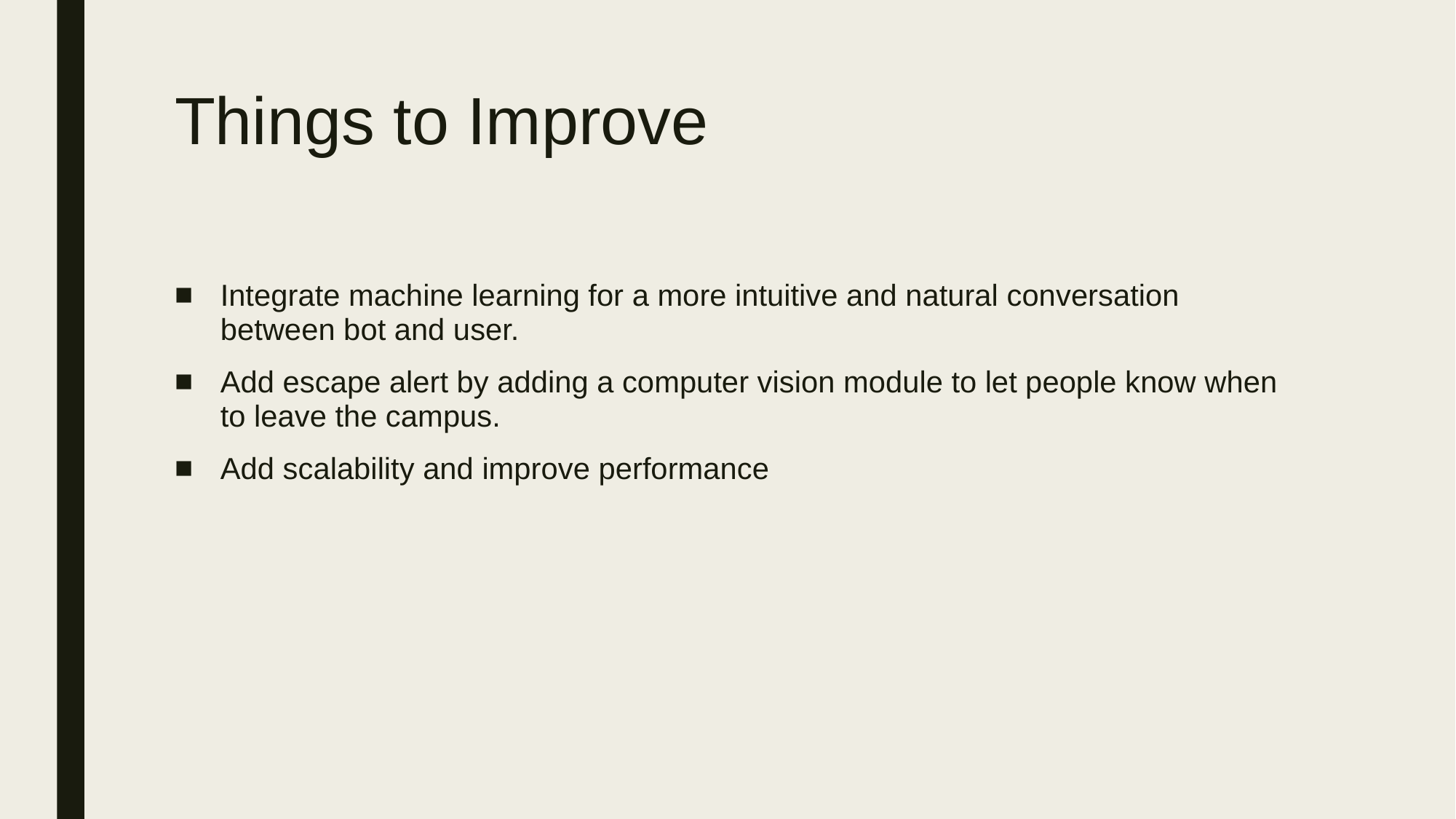

# Things to Improve
Integrate machine learning for a more intuitive and natural conversation between bot and user.
Add escape alert by adding a computer vision module to let people know when to leave the campus.
Add scalability and improve performance